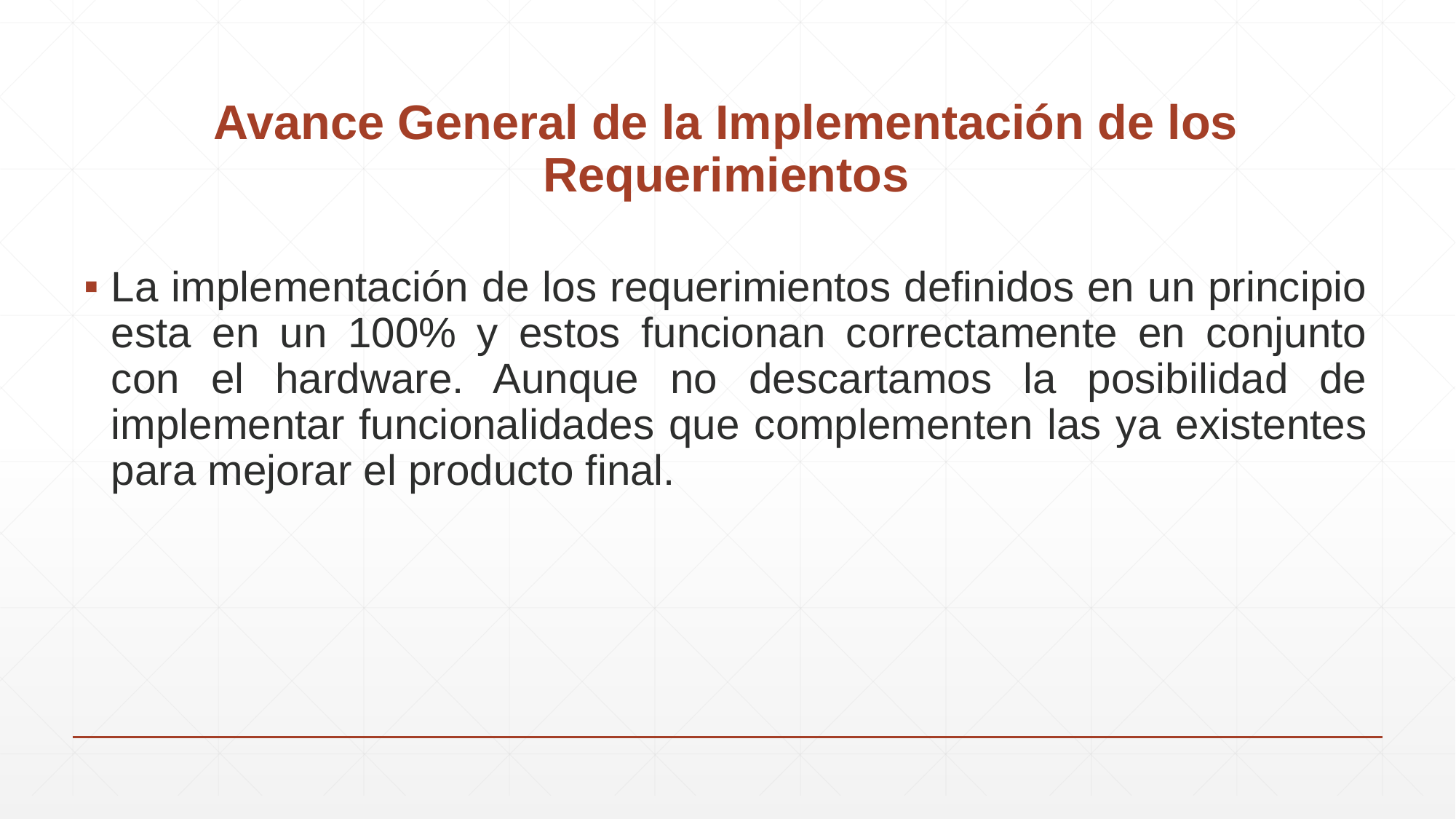

# Avance General de la Implementación de los Requerimientos
La implementación de los requerimientos definidos en un principio esta en un 100% y estos funcionan correctamente en conjunto con el hardware. Aunque no descartamos la posibilidad de implementar funcionalidades que complementen las ya existentes para mejorar el producto final.